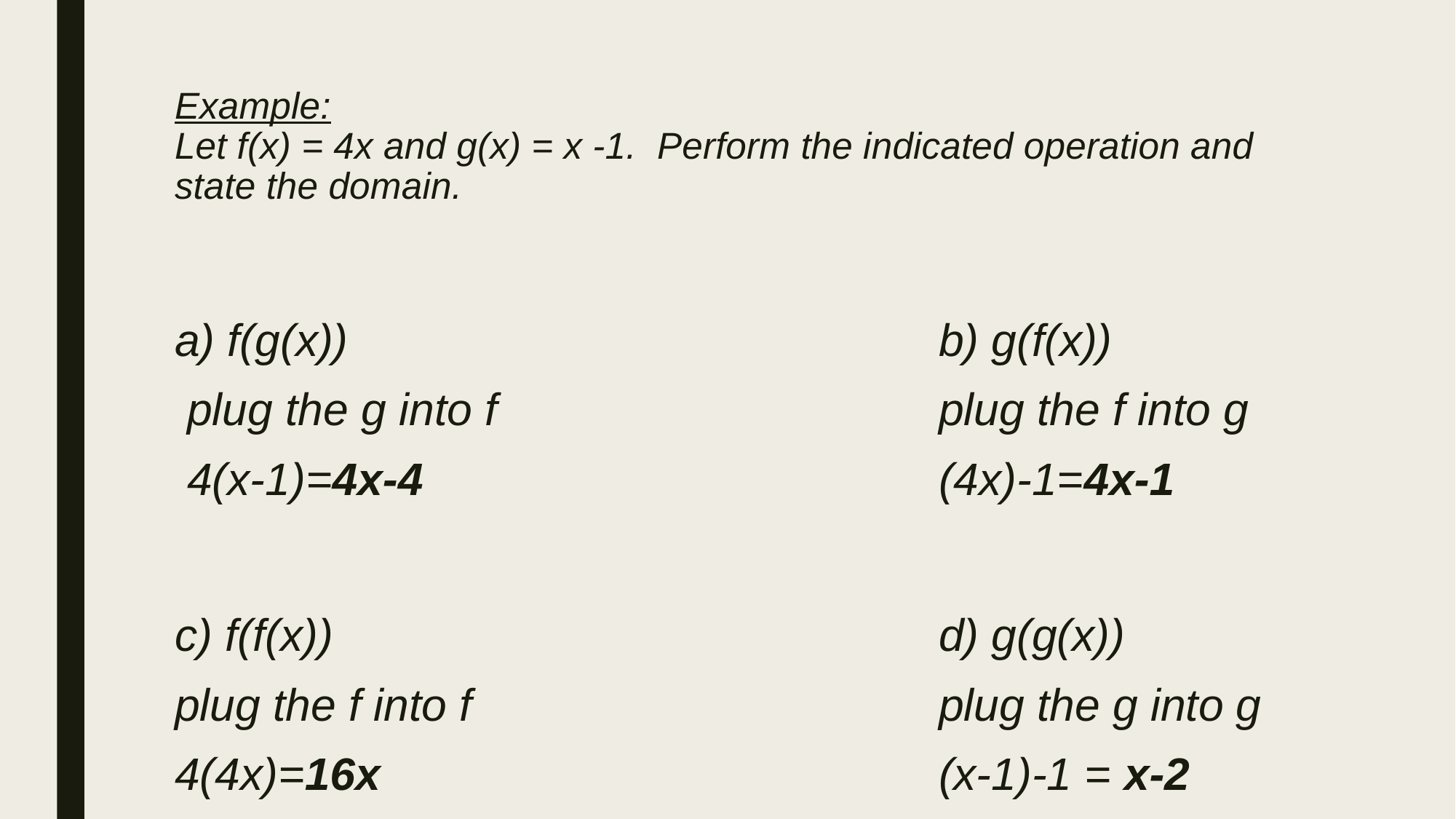

# Example: Let f(x) = 4x and g(x) = x -1.  Perform the indicated operation and state the domain.
a) f(g(x))						b) g(f(x))
 plug the g into f					plug the f into g
 4(x-1)=4x-4					(4x)-1=4x-1

c) f(f(x))						d) g(g(x))
plug the f into f					plug the g into g
4(4x)=16x						(x-1)-1 = x-2